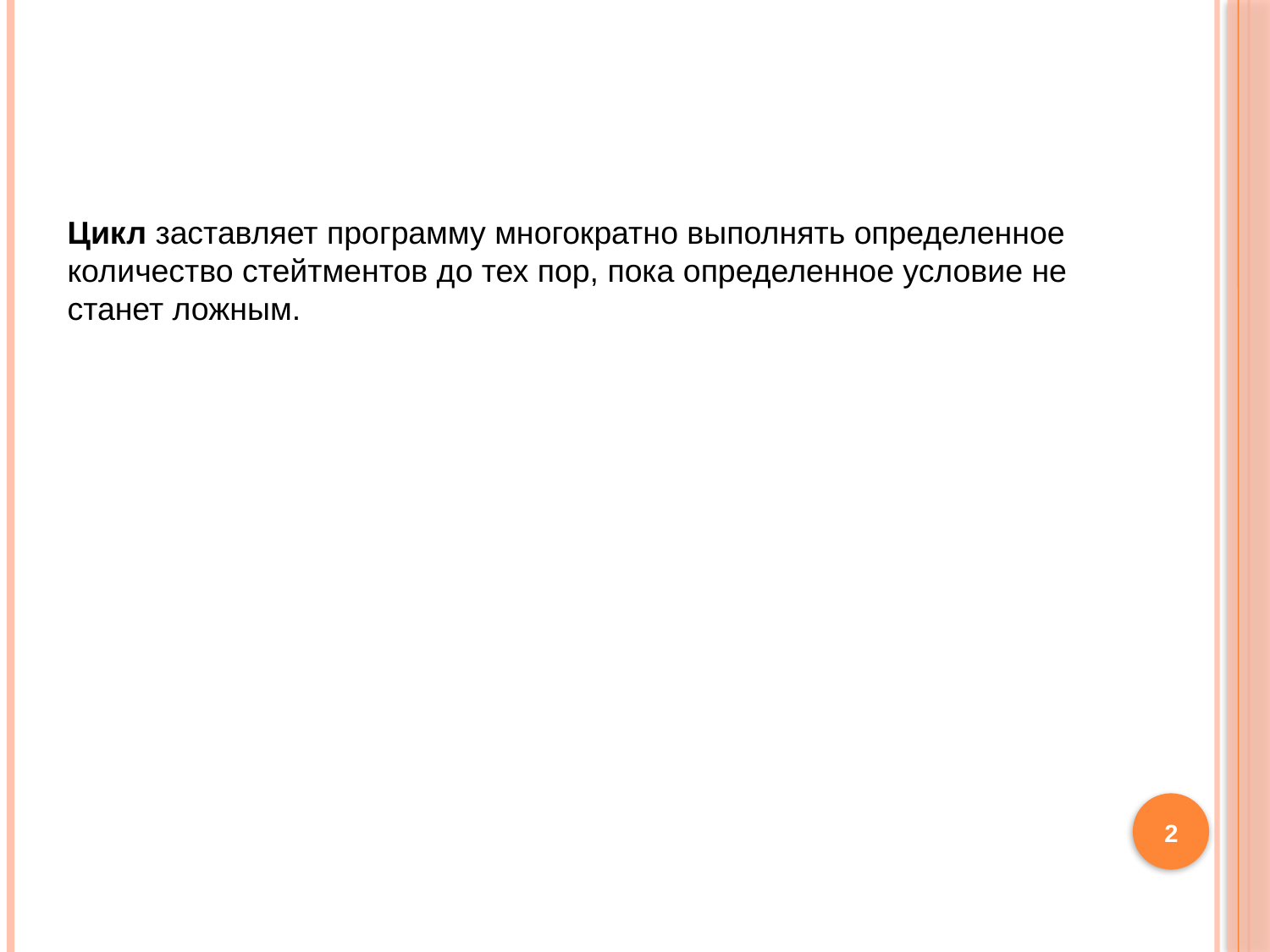

#
Цикл заставляет программу многократно выполнять определенное количество стейтментов до тех пор, пока определенное условие не станет ложным.
2